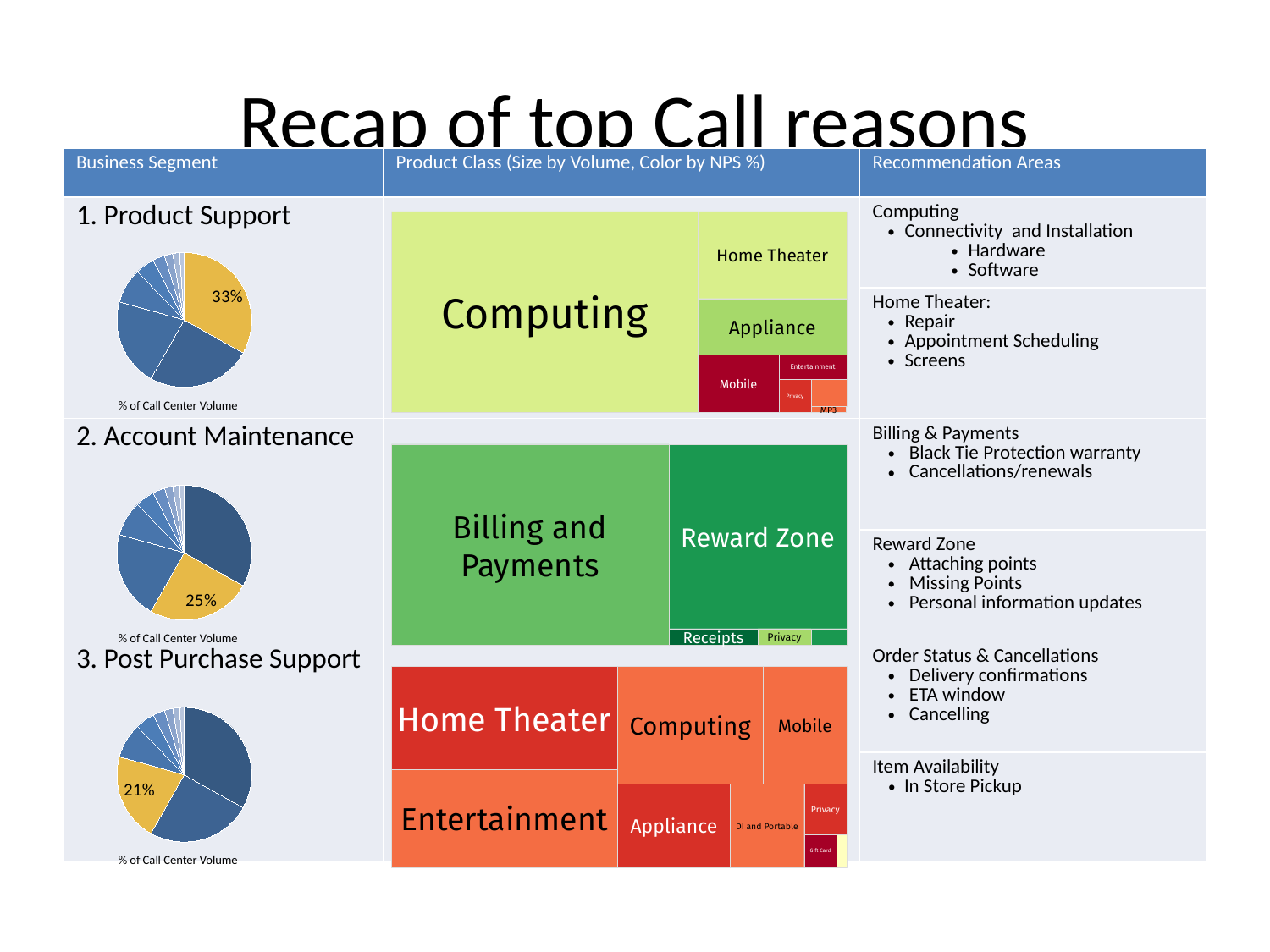

# Recap of top Call reasons
| Business Segment | Product Class (Size by Volume, Color by NPS %) | Recommendation Areas |
| --- | --- | --- |
| 1. Product Support |  | Computing Connectivity and Installation Hardware Software |
|  |  | Home Theater: Repair Appointment Scheduling Screens |
| 2. Account Maintenance |  | Billing & Payments Black Tie Protection warranty Cancellations/renewals |
|  |  | Reward Zone Attaching points Missing Points Personal information updates |
| 3. Post Purchase Support |  | Order Status & Cancellations Delivery confirmations ETA window Cancelling |
|  |  | Item Availability In Store Pickup |

Computing
Home Theater
Appliance
Mobile
Entertainment
Privacy

MP3

### Chart

| Category | Sales |
|---|---|
| Product Support | 0.331291056669664 |
| Account Maintenance | 0.251017592028541 |
| Post Purchase Support | 0.210909427151181 |
| Product Sales | 0.084640671475454 |
| Post Purchase Back Office | 0.0460801396245279 |
| PartStore | 0.0288079351031751 |
| Consumer Relations | 0.0196470456272636 |
| New Business and Tests | 0.0163198250700526 |
| Pacific Sales | 0.0101744754951756 |
| Exec Res | 0.00111183175496568 |
% of Call Center Volume
Billing and Payments
Reward Zone
Receipts
Privacy

### Chart

| Category | Sales |
|---|---|
| Product Support | 0.331291056669664 |
| Account Maintenance | 0.251017592028541 |
| Post Purchase Support | 0.210909427151181 |
| Product Sales | 0.084640671475454 |
| Post Purchase Back Office | 0.0460801396245279 |
| PartStore | 0.0288079351031751 |
| Consumer Relations | 0.0196470456272636 |
| New Business and Tests | 0.0163198250700526 |
| Pacific Sales | 0.0101744754951756 |
| Exec Res | 0.00111183175496568 |
% of Call Center Volume
Home Theater
Computing
Mobile
Entertainment
Appliance
DI and Portable
Privacy
Gift Card

### Chart

| Category | Sales |
|---|---|
| Product Support | 0.331291056669664 |
| Account Maintenance | 0.251017592028541 |
| Post Purchase Support | 0.210909427151181 |
| Product Sales | 0.084640671475454 |
| Post Purchase Back Office | 0.0460801396245279 |
| PartStore | 0.0288079351031751 |
| Consumer Relations | 0.0196470456272636 |
| New Business and Tests | 0.0163198250700526 |
| Pacific Sales | 0.0101744754951756 |
| Exec Res | 0.00111183175496568 |
% of Call Center Volume